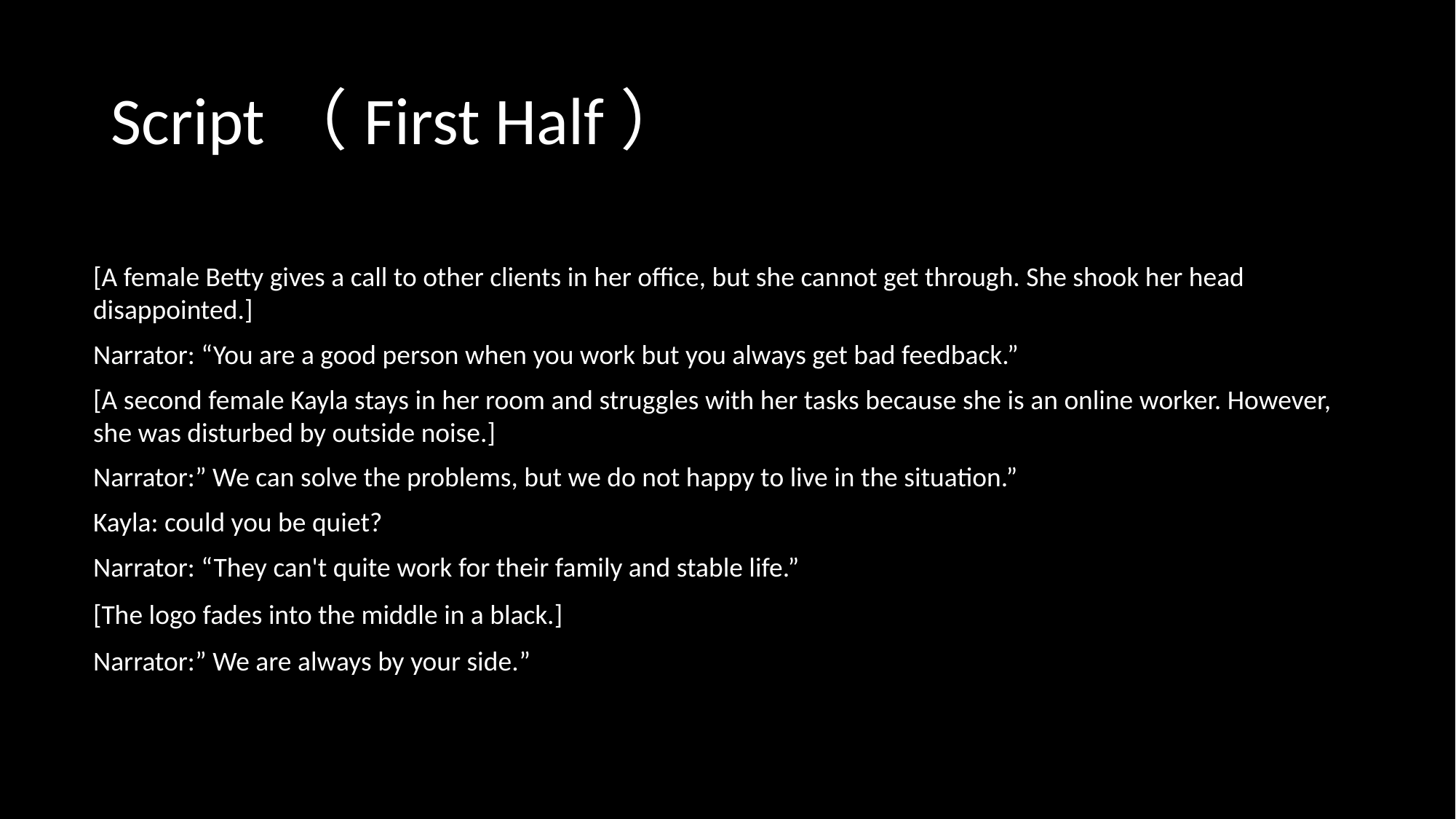

# Script（First Half）
[A female Betty gives a call to other clients in her office, but she cannot get through. She shook her head disappointed.]
Narrator: “You are a good person when you work but you always get bad feedback.”
[A second female Kayla stays in her room and struggles with her tasks because she is an online worker. However, she was disturbed by outside noise.]
Narrator:” We can solve the problems, but we do not happy to live in the situation.”
Kayla: could you be quiet?
Narrator: “They can't quite work for their family and stable life.”
[The logo fades into the middle in a black.]
Narrator:” We are always by your side.”